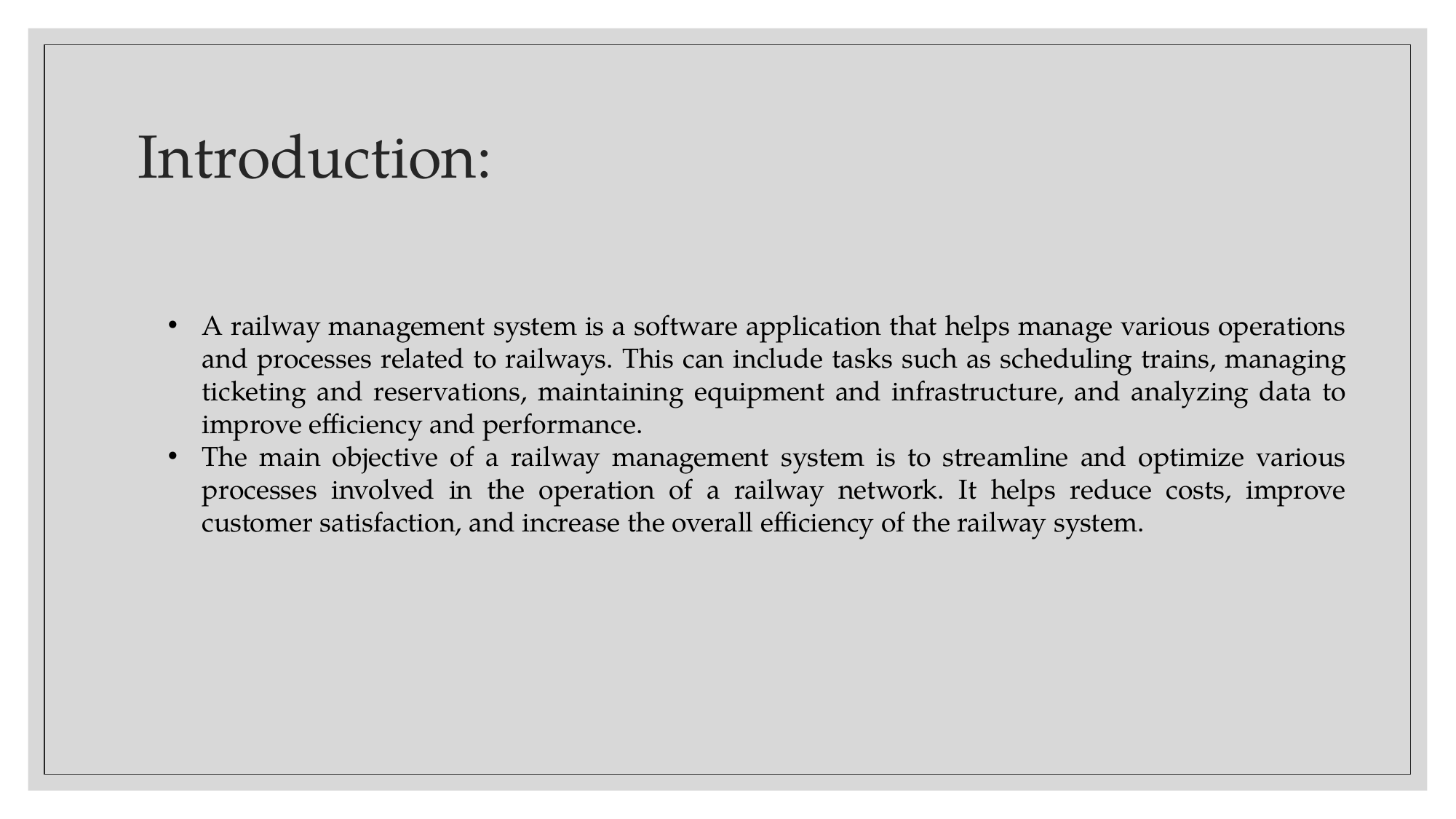

# Introduction:
A railway management system is a software application that helps manage various operations and processes related to railways. This can include tasks such as scheduling trains, managing ticketing and reservations, maintaining equipment and infrastructure, and analyzing data to improve efficiency and performance.
The main objective of a railway management system is to streamline and optimize various processes involved in the operation of a railway network. It helps reduce costs, improve customer satisfaction, and increase the overall efficiency of the railway system.